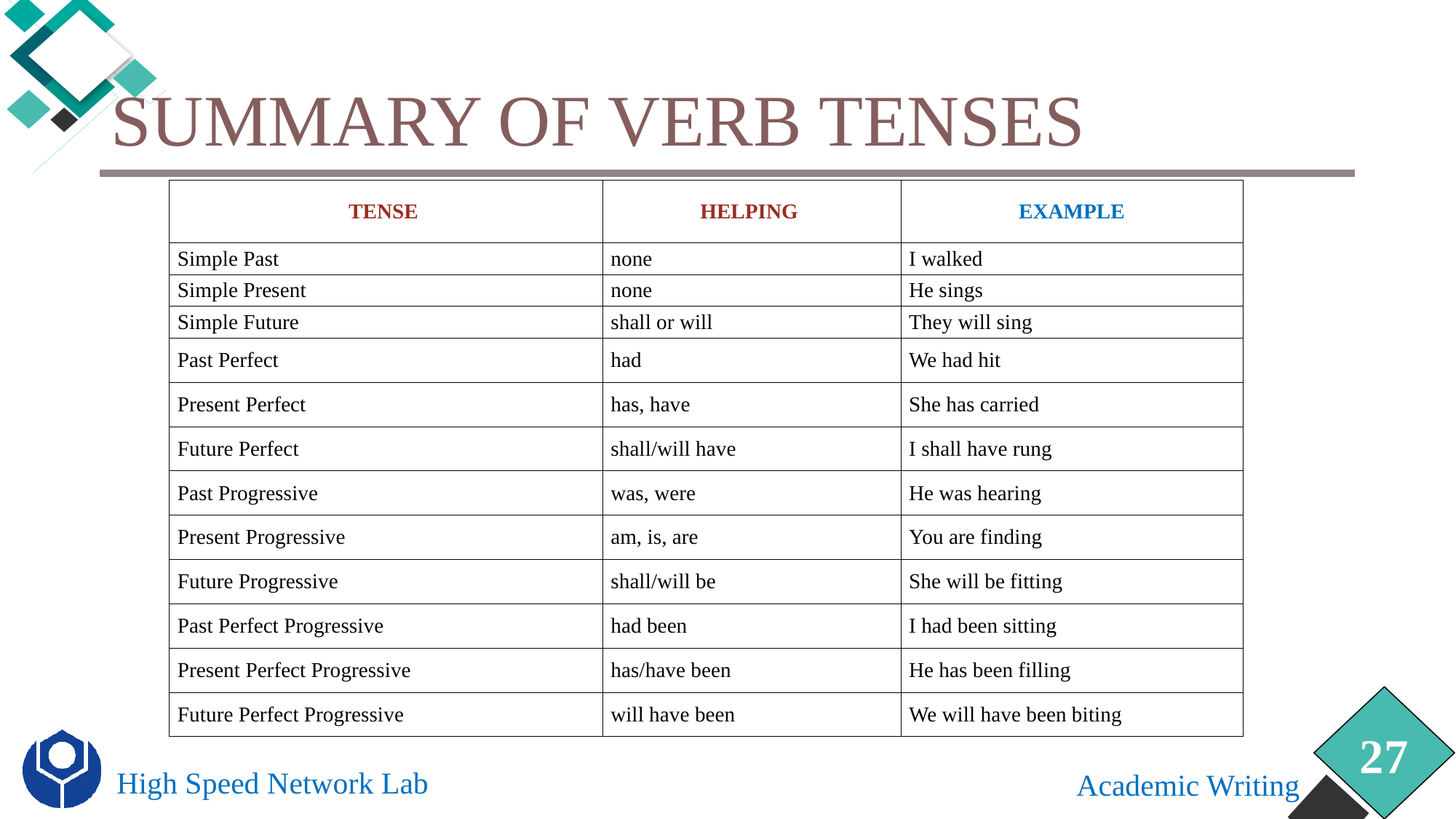

# Summary of Verb Tenses
| TENSE | HELPING | EXAMPLE |
| --- | --- | --- |
| Simple Past | none | I walked |
| Simple Present | none | He sings |
| Simple Future | shall or will | They will sing |
| Past Perfect | had | We had hit |
| Present Perfect | has, have | She has carried |
| Future Perfect | shall/will have | I shall have rung |
| Past Progressive | was, were | He was hearing |
| Present Progressive | am, is, are | You are finding |
| Future Progressive | shall/will be | She will be fitting |
| Past Perfect Progressive | had been | I had been sitting |
| Present Perfect Progressive | has/have been | He has been filling |
| Future Perfect Progressive | will have been | We will have been biting |